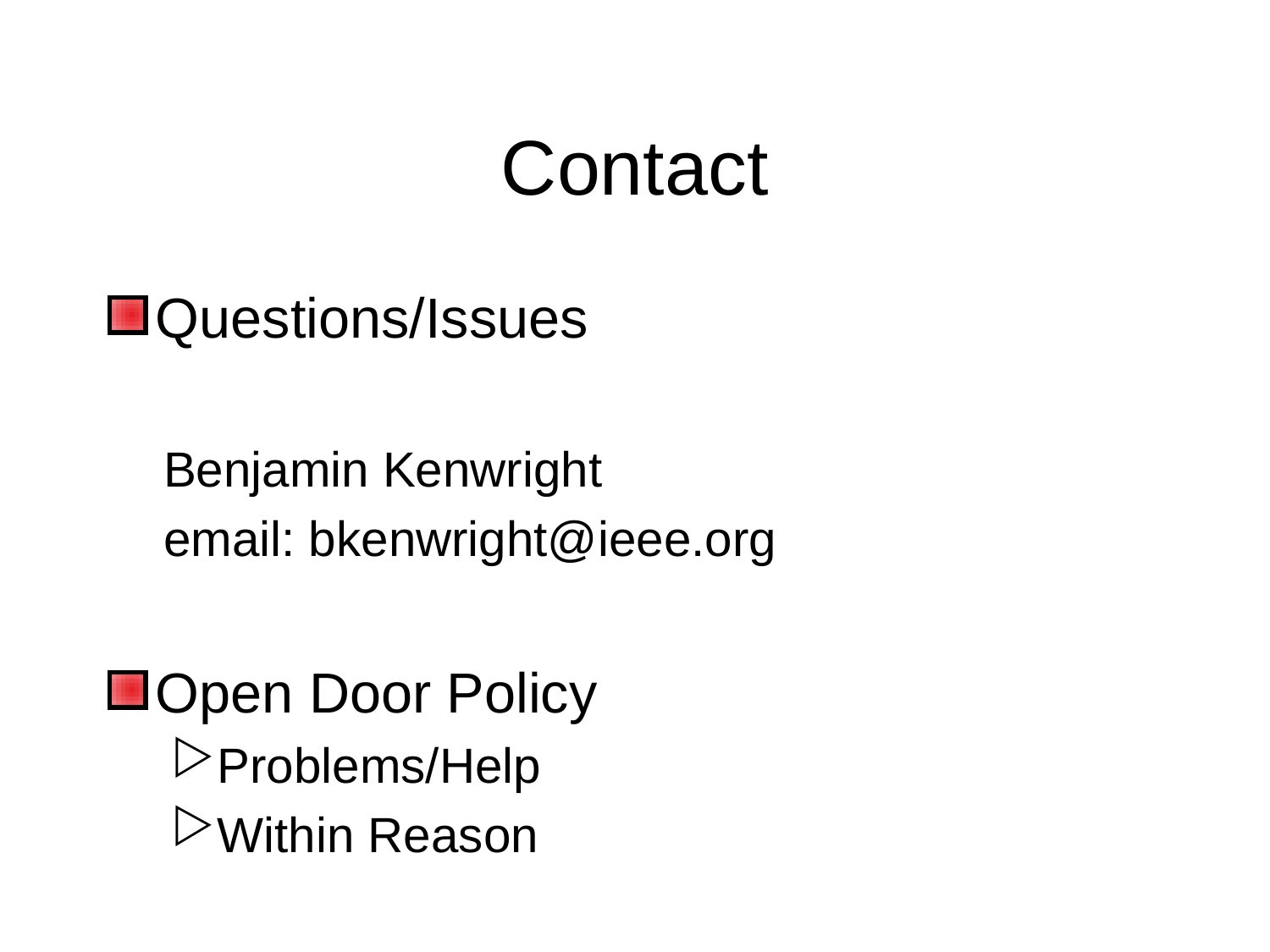

# Contact
Questions/Issues

Benjamin Kenwright
email: bkenwright@ieee.org

Open Door Policy
Problems/Help
Within Reason